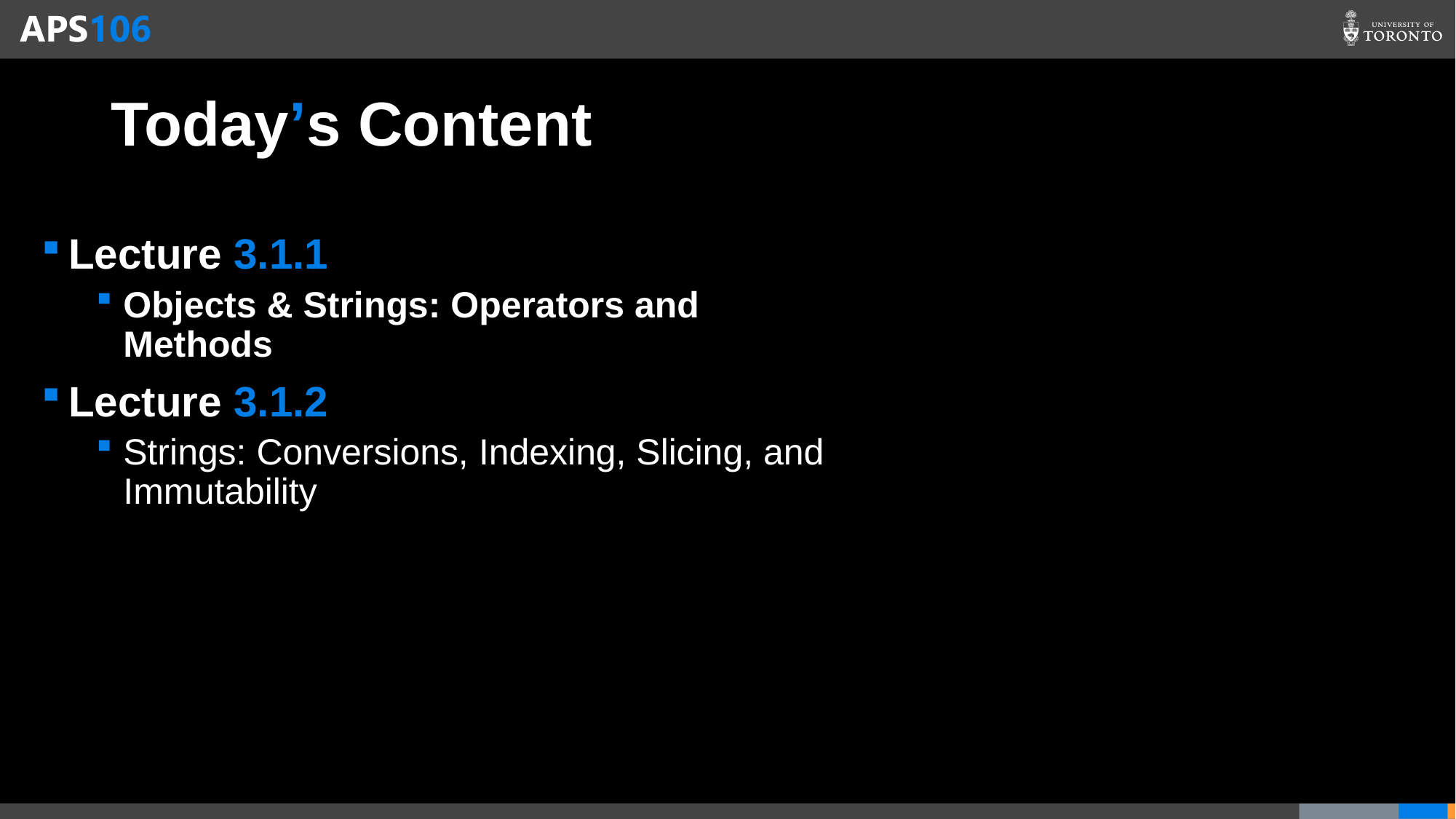

# Today’s Content
Lecture 3.1.1
Objects & Strings: Operators and Methods
Lecture 3.1.2
Strings: Conversions, Indexing, Slicing, and Immutability